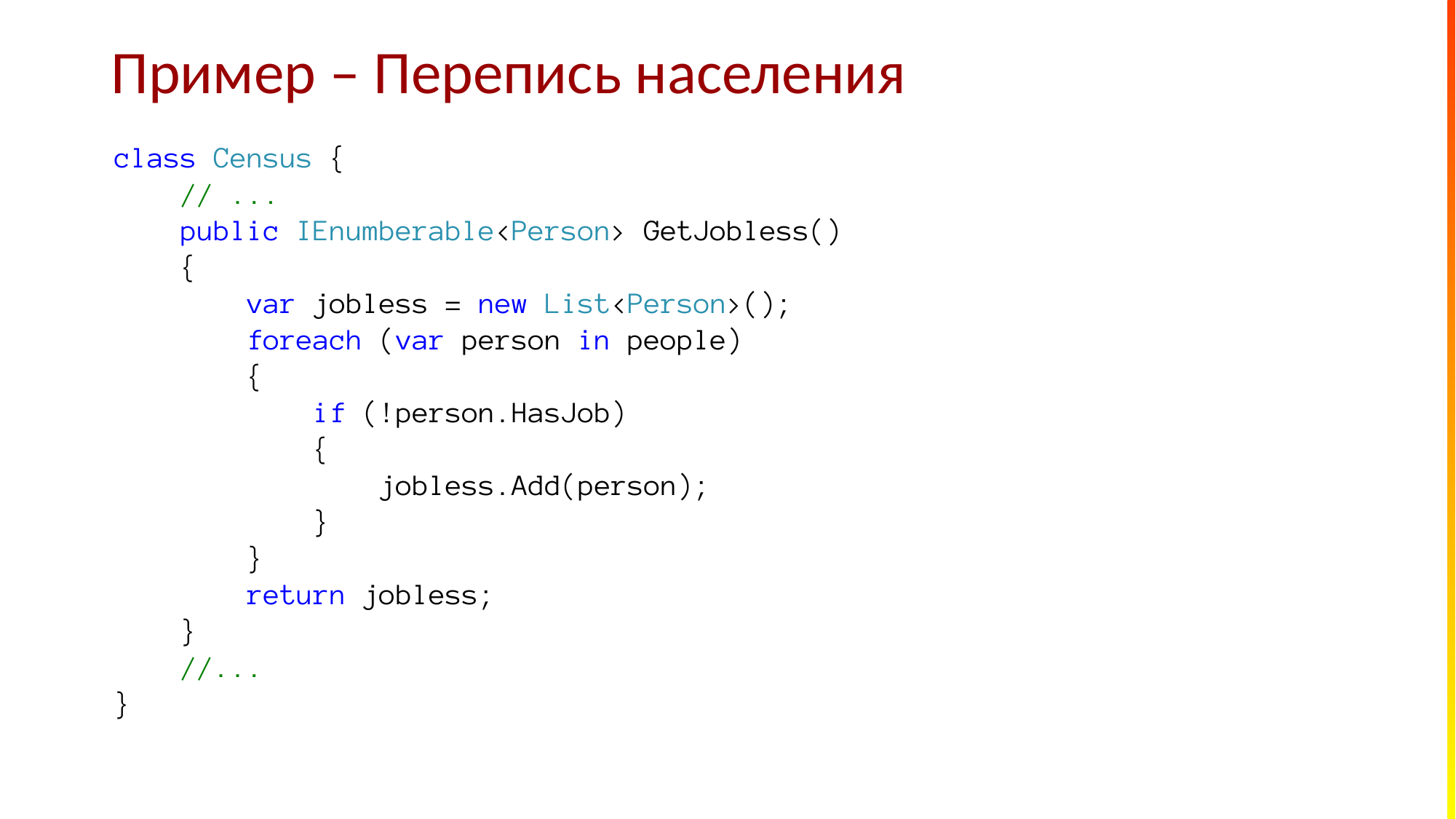

# Пример – Перепись населения
class Census {
    // ...
    public IEnumberable<Person> GetJobless()
    {
        var jobless = new List<Person>();
        foreach (var person in people)
        {
            if (!person.HasJob)
            {
                jobless.Add(person);
            }
        }
        return jobless;
    }
    //...
}